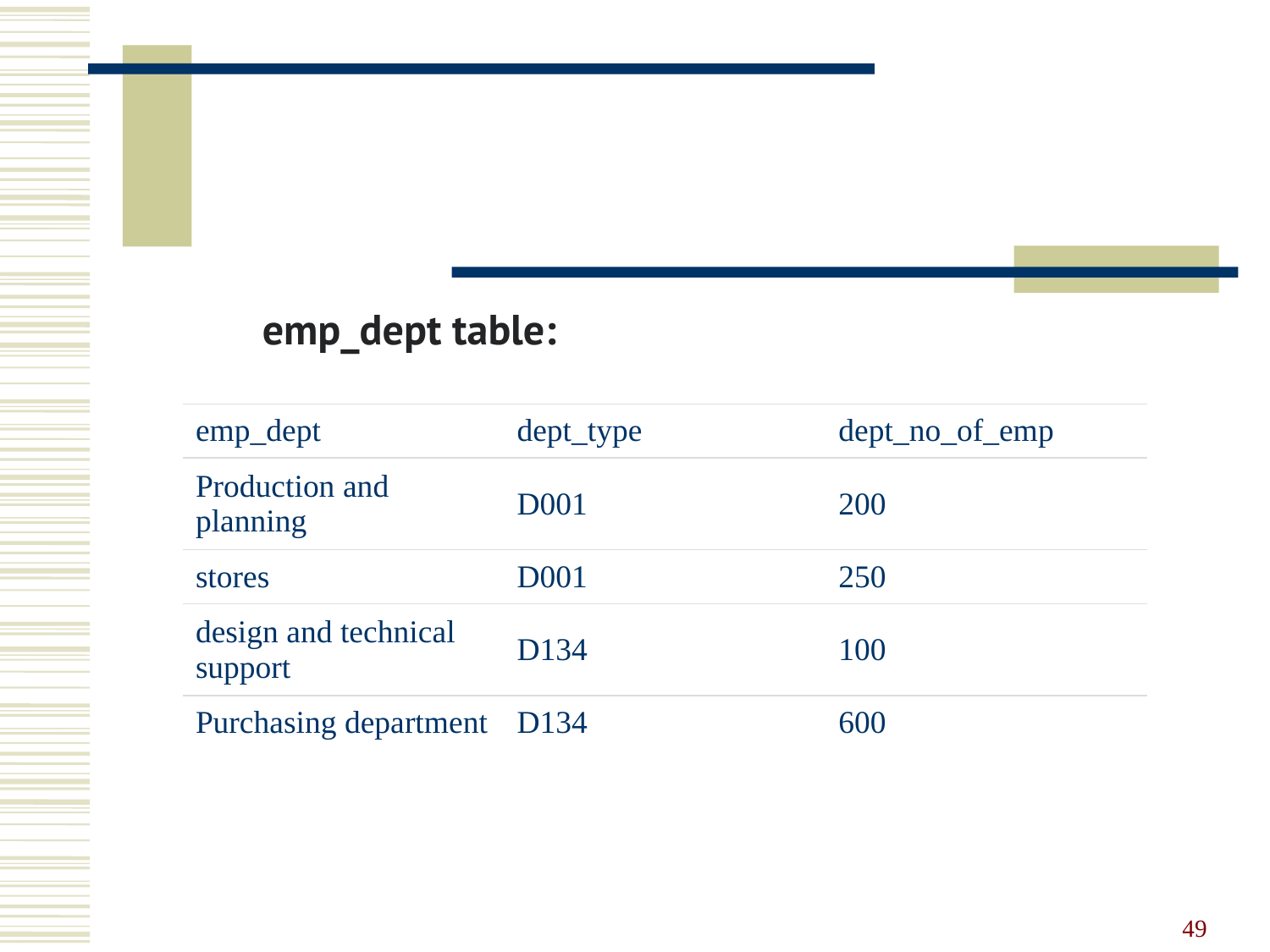

emp_dept table:
| emp\_dept | dept\_type | dept\_no\_of\_emp |
| --- | --- | --- |
| Production and planning | D001 | 200 |
| stores | D001 | 250 |
| design and technical support | D134 | 100 |
| Purchasing department | D134 | 600 |
49